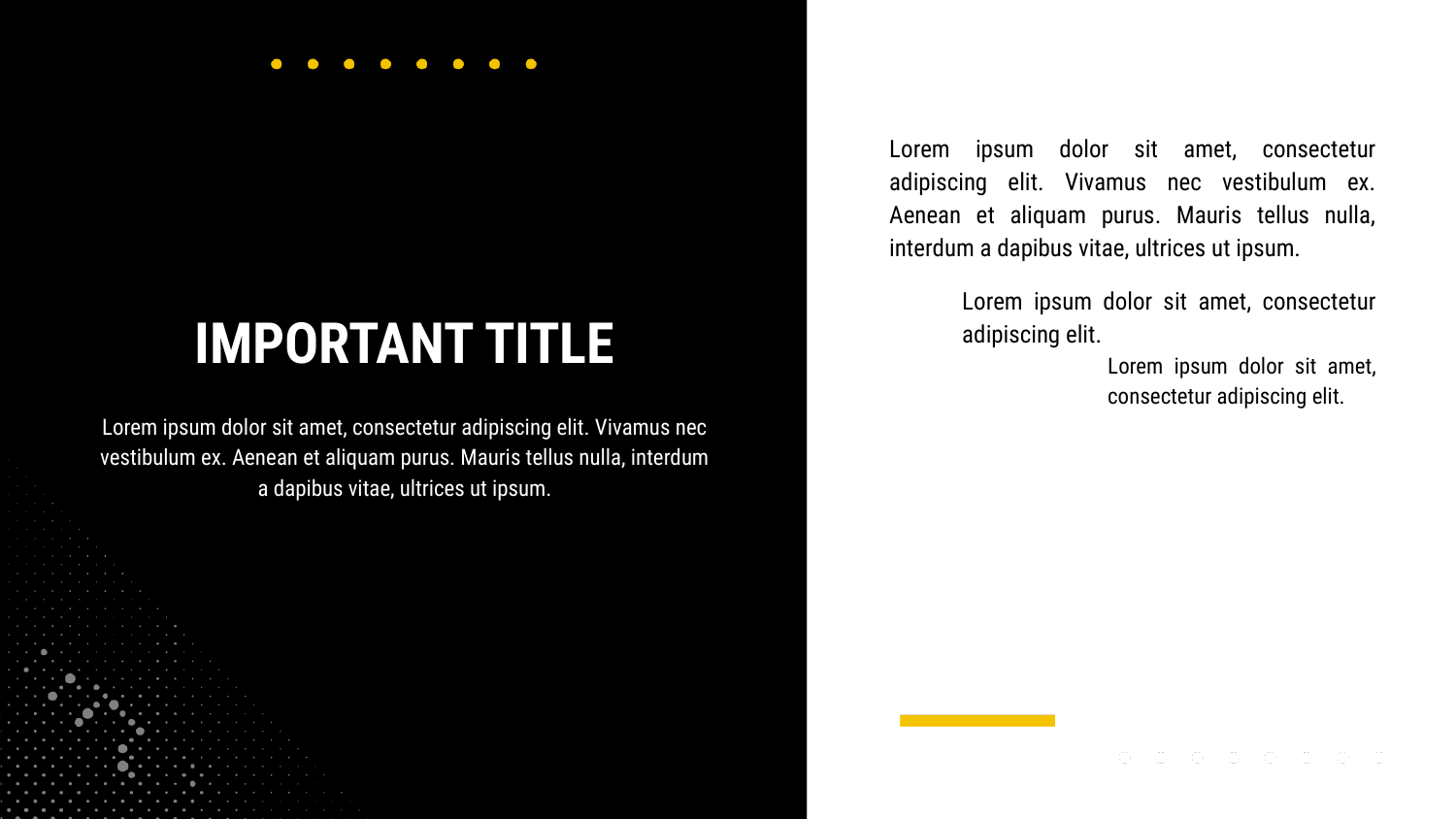

Lorem ipsum dolor sit amet, consectetur adipiscing elit. Vivamus nec vestibulum ex. Aenean et aliquam purus. Mauris tellus nulla, interdum a dapibus vitae, ultrices ut ipsum.
Lorem ipsum dolor sit amet, consectetur adipiscing elit.
Lorem ipsum dolor sit amet, consectetur adipiscing elit.

# IMPORTANT TITLE
Lorem ipsum dolor sit amet, consectetur adipiscing elit. Vivamus nec vestibulum ex. Aenean et aliquam purus. Mauris tellus nulla, interdum a dapibus vitae, ultrices ut ipsum.